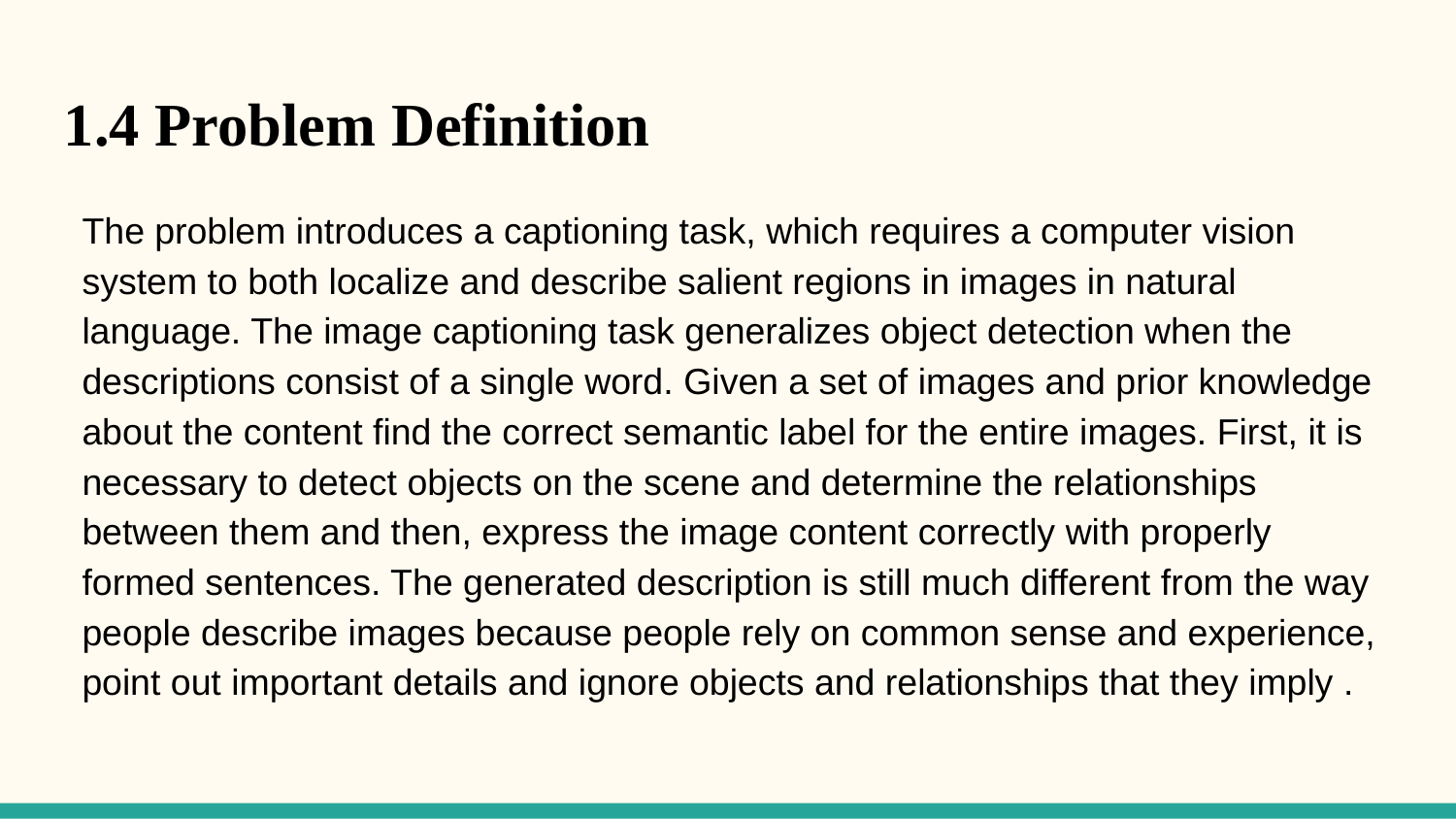

1.4 Problem Definition
The problem introduces a captioning task, which requires a computer vision system to both localize and describe salient regions in images in natural language. The image captioning task generalizes object detection when the descriptions consist of a single word. Given a set of images and prior knowledge about the content find the correct semantic label for the entire images. First, it is necessary to detect objects on the scene and determine the relationships between them and then, express the image content correctly with properly formed sentences. The generated description is still much different from the way people describe images because people rely on common sense and experience, point out important details and ignore objects and relationships that they imply .